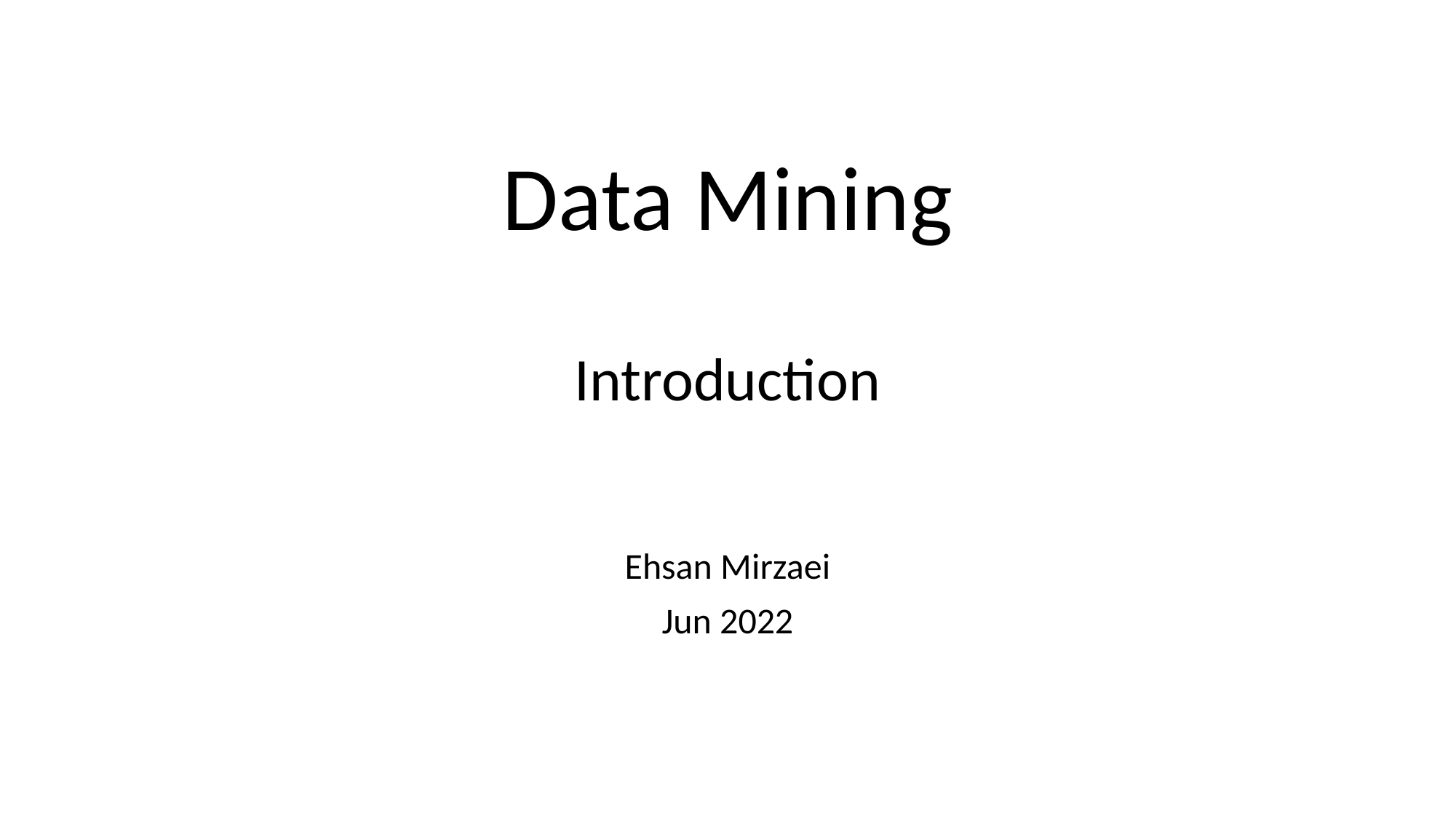

# Data Mining Introduction
Ehsan Mirzaei
Jun 2022